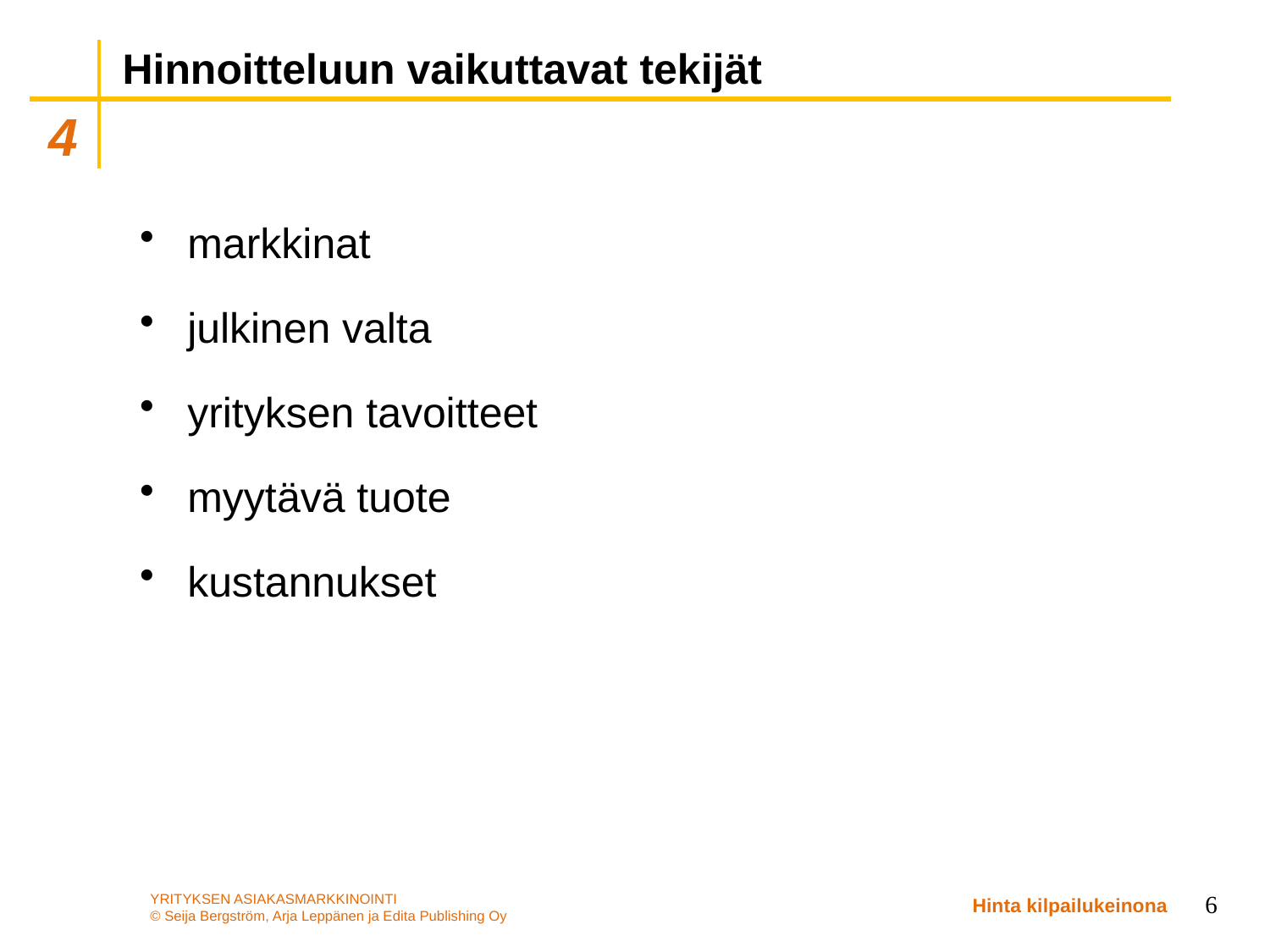

# Hinnoitteluun vaikuttavat tekijät
markkinat
julkinen valta
yrityksen tavoitteet
myytävä tuote
kustannukset

6